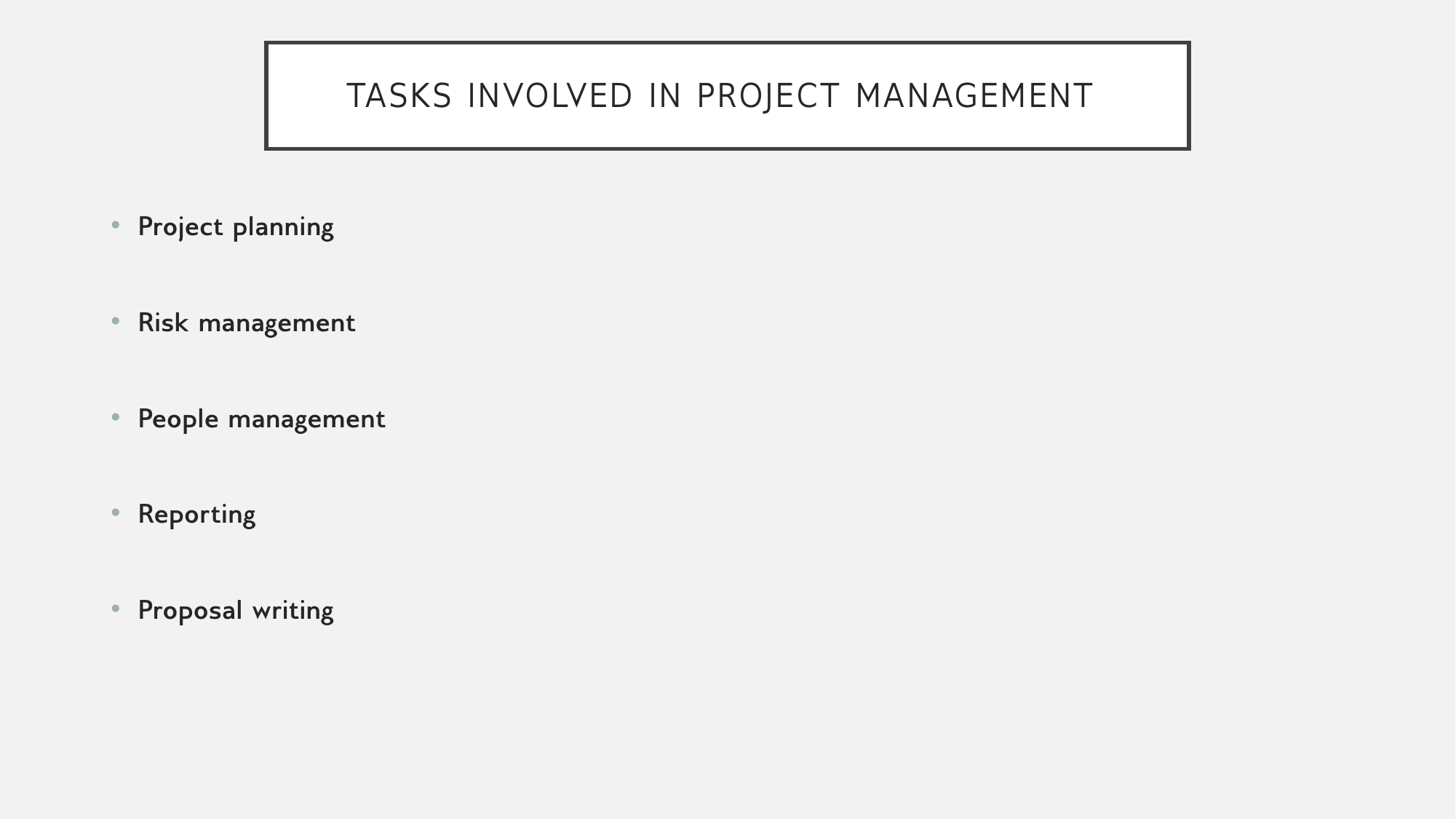

# Tasks involved in project management

Project planning

Risk management

People management

Reporting

Proposal writing